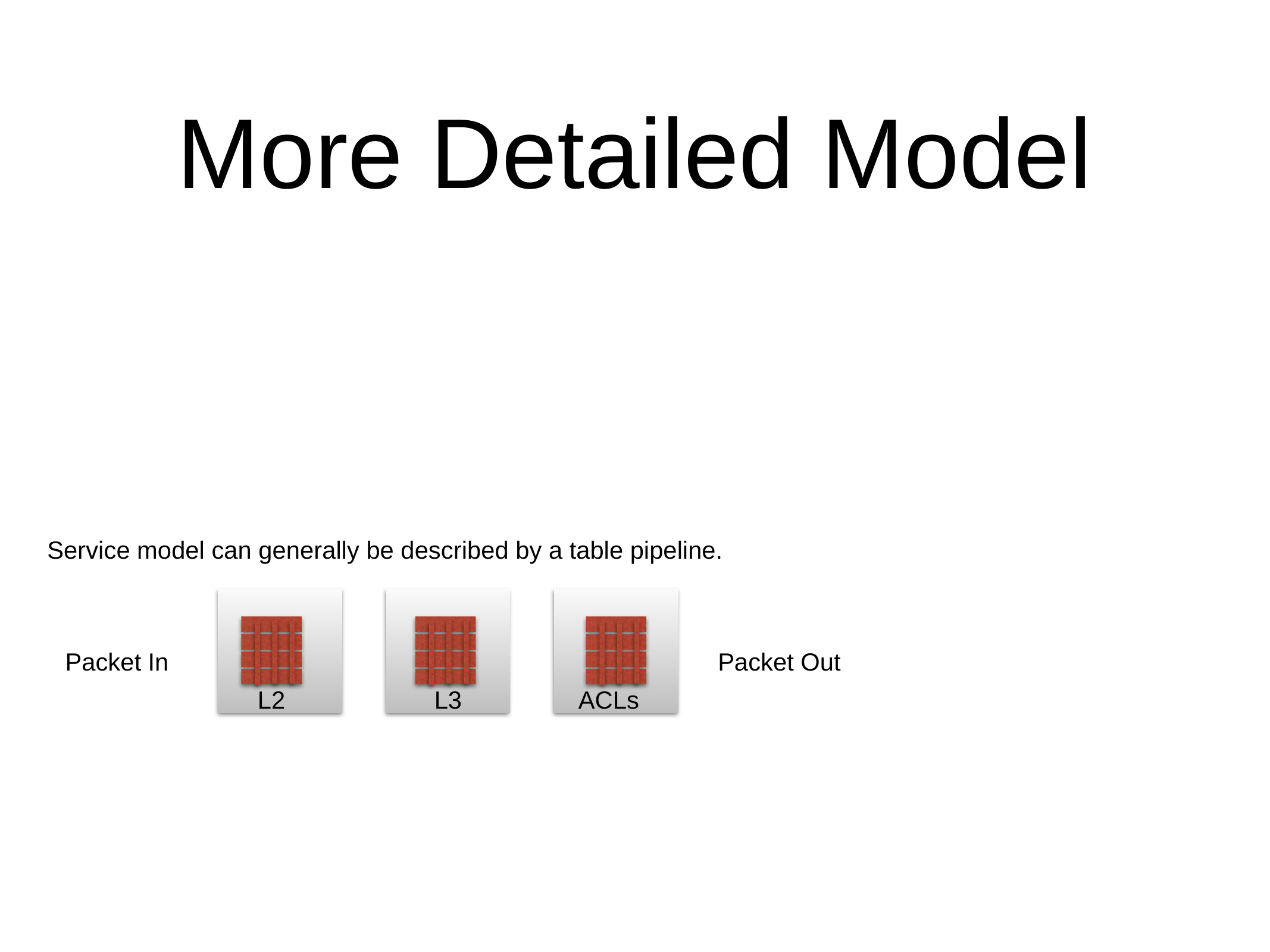

# More Detailed Model
Service model can generally be described by a table pipeline.

Packet In
Packet Out
L2
L3
ACLs